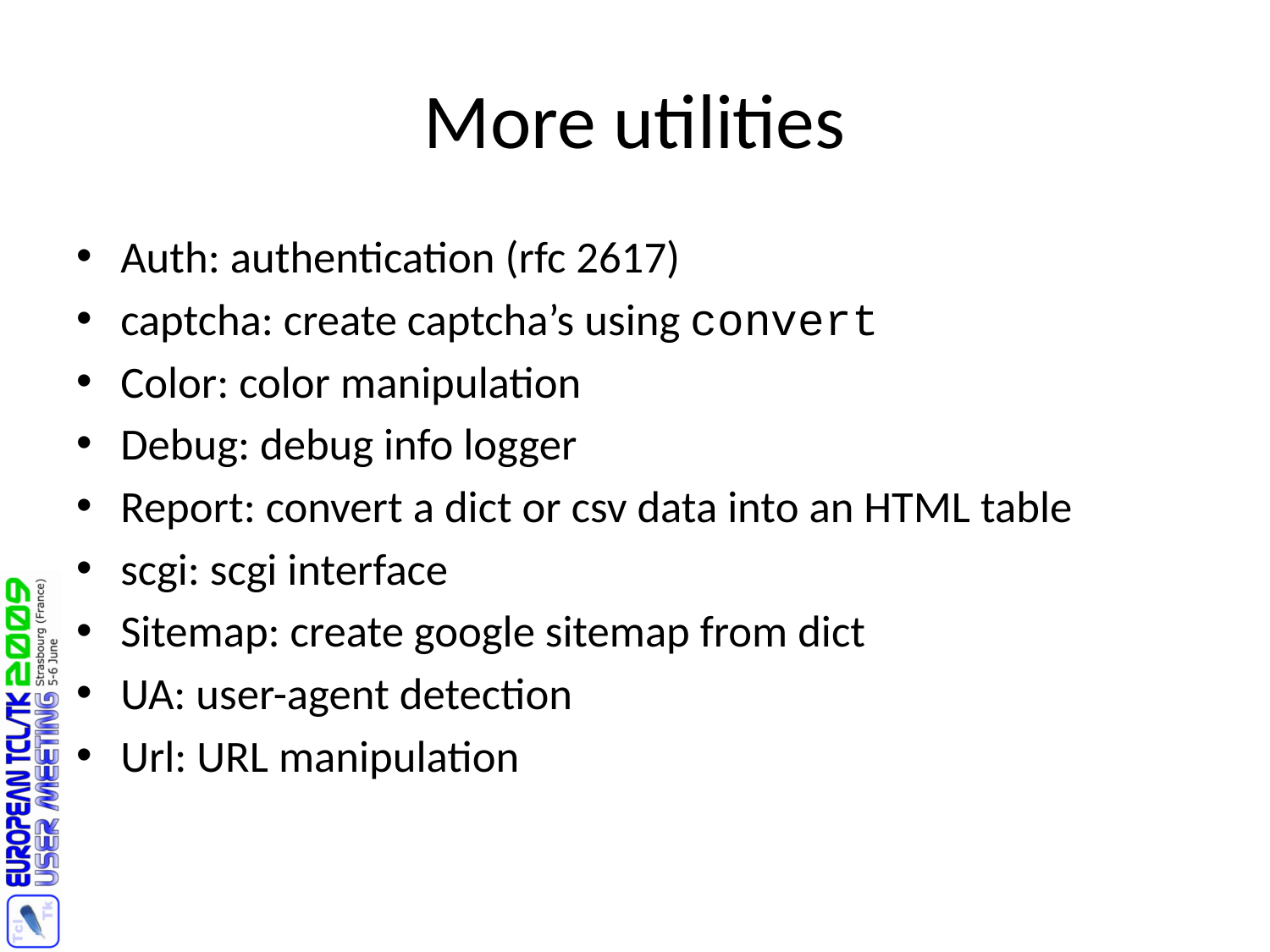

# More utilities
Auth: authentication (rfc 2617)
captcha: create captcha’s using convert
Color: color manipulation
Debug: debug info logger
Report: convert a dict or csv data into an HTML table
scgi: scgi interface
Sitemap: create google sitemap from dict
UA: user-agent detection
Url: URL manipulation